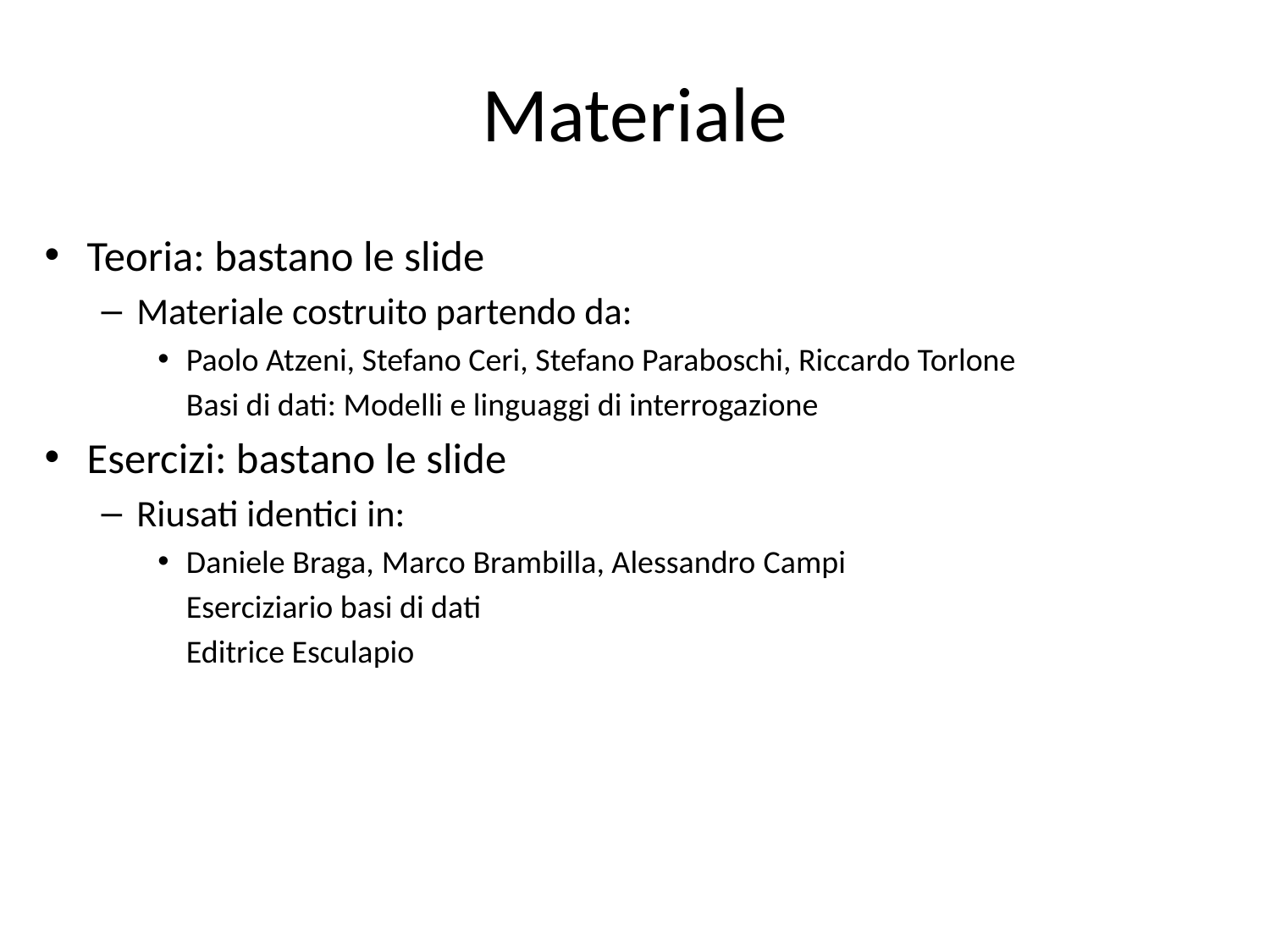

# Materiale
Teoria: bastano le slide
Materiale costruito partendo da:
Paolo Atzeni, Stefano Ceri, Stefano Paraboschi, Riccardo Torlone
	Basi di dati: Modelli e linguaggi di interrogazione
Esercizi: bastano le slide
Riusati identici in:
Daniele Braga, Marco Brambilla, Alessandro Campi
	Eserciziario basi di dati
	Editrice Esculapio